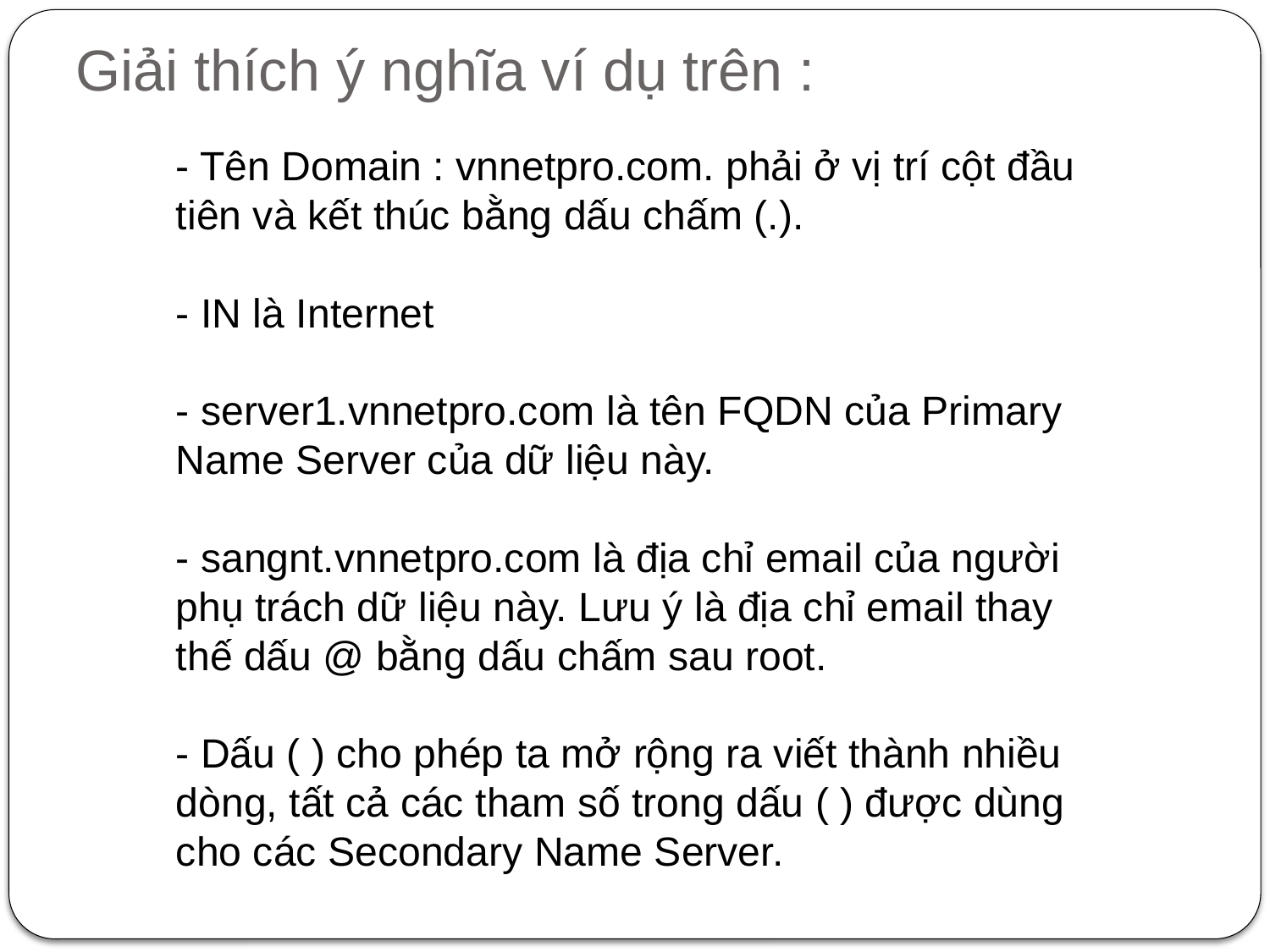

# Giải thích ý nghĩa ví dụ trên :
- Tên Domain : vnnetpro.com. phải ở vị trí cột đầu tiên và kết thúc bằng dấu chấm (.).
- IN là Internet
- server1.vnnetpro.com là tên FQDN của Primary Name Server của dữ liệu này.
- sangnt.vnnetpro.com là địa chỉ email của người phụ trách dữ liệu này. Lưu ý là địa chỉ email thay thế dấu @ bằng dấu chấm sau root.
- Dấu ( ) cho phép ta mở rộng ra viết thành nhiều dòng, tất cả các tham số trong dấu ( ) được dùng cho các Secondary Name Server.